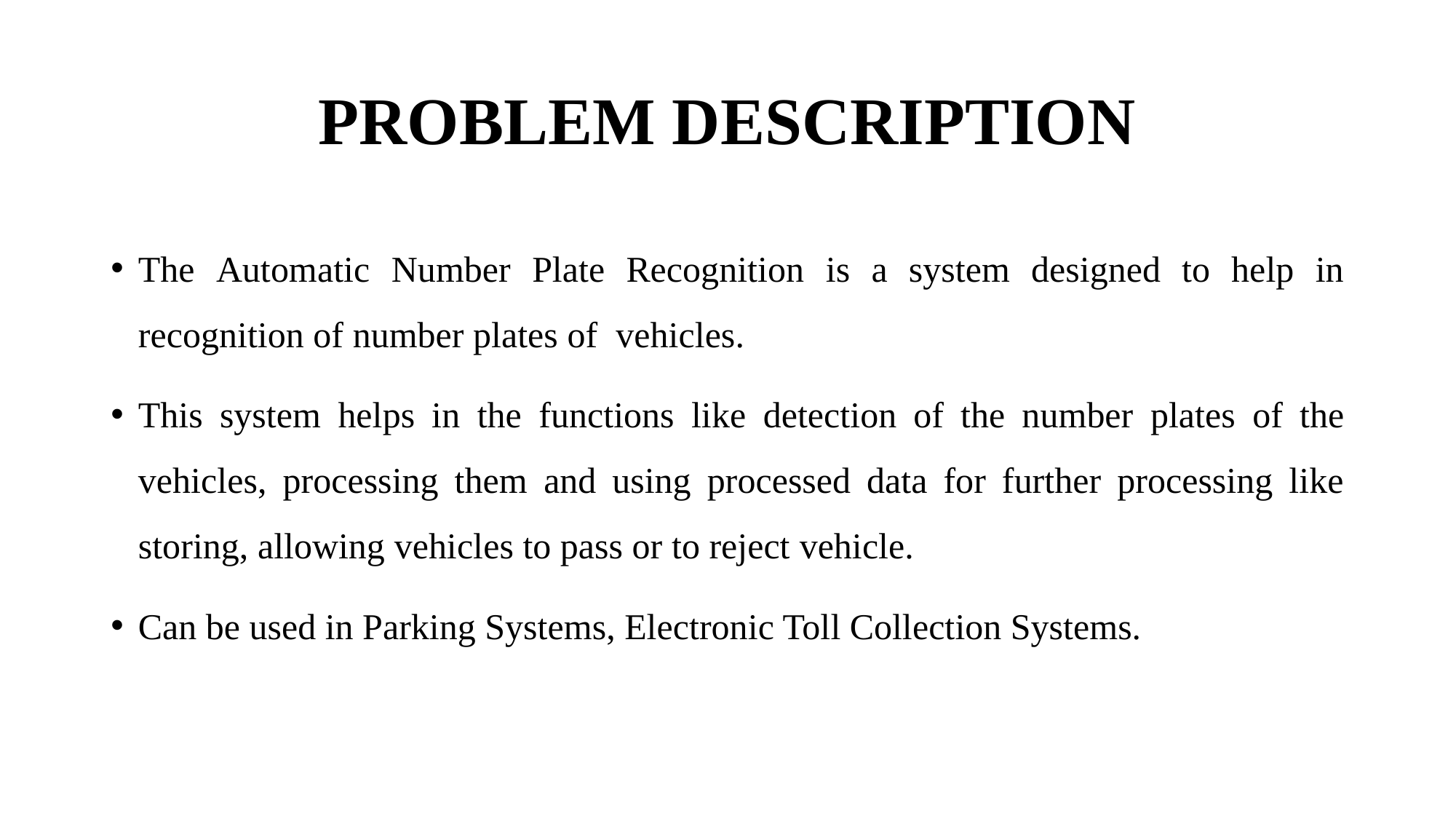

# PROBLEM DESCRIPTION
The Automatic Number Plate Recognition is a system designed to help in recognition of number plates of vehicles.
This system helps in the functions like detection of the number plates of the vehicles, processing them and using processed data for further processing like storing, allowing vehicles to pass or to reject vehicle.
Can be used in Parking Systems, Electronic Toll Collection Systems.